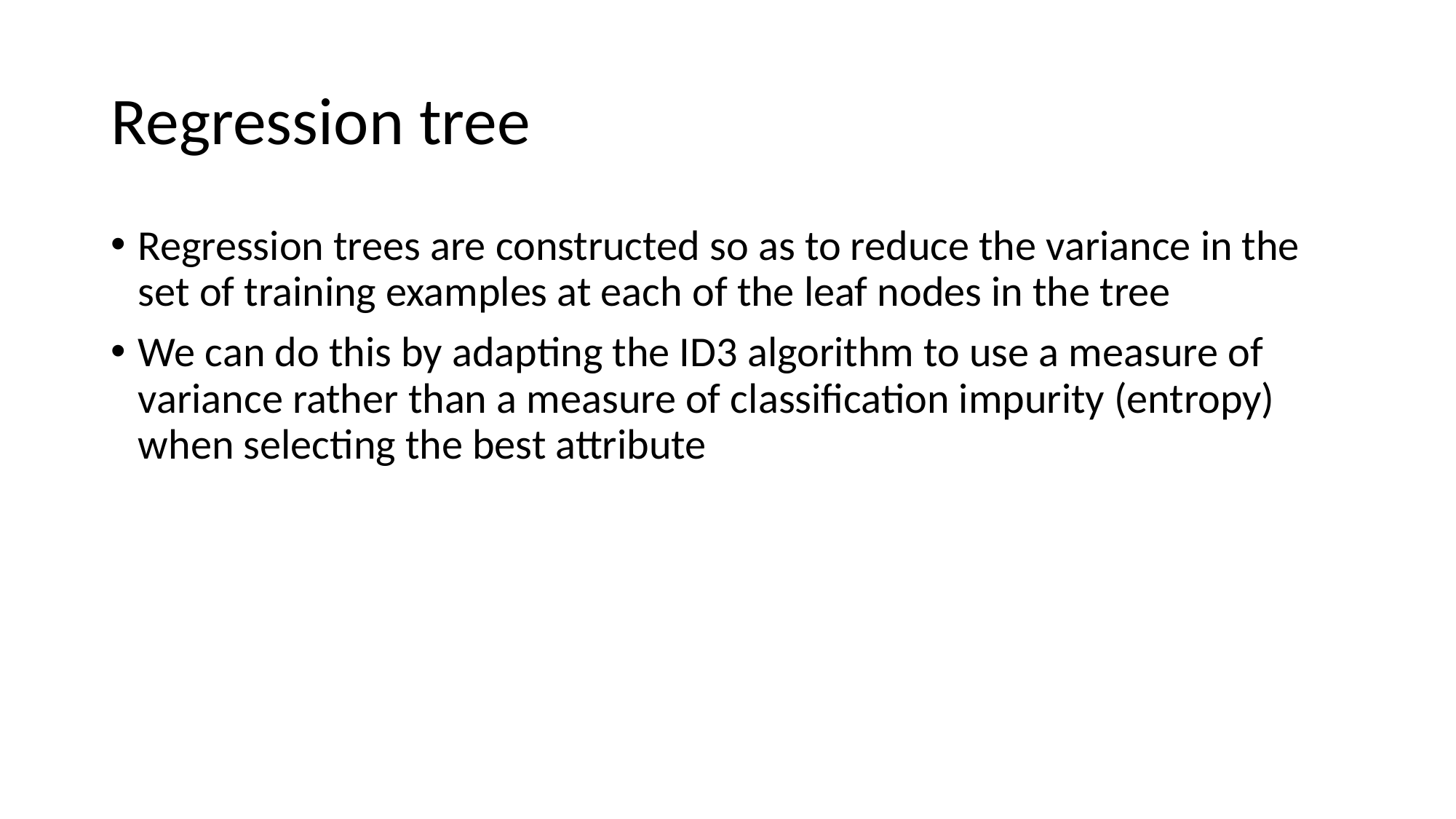

# Regression tree
Regression trees are constructed so as to reduce the variance in the set of training examples at each of the leaf nodes in the tree
We can do this by adapting the ID3 algorithm to use a measure of variance rather than a measure of classification impurity (entropy) when selecting the best attribute